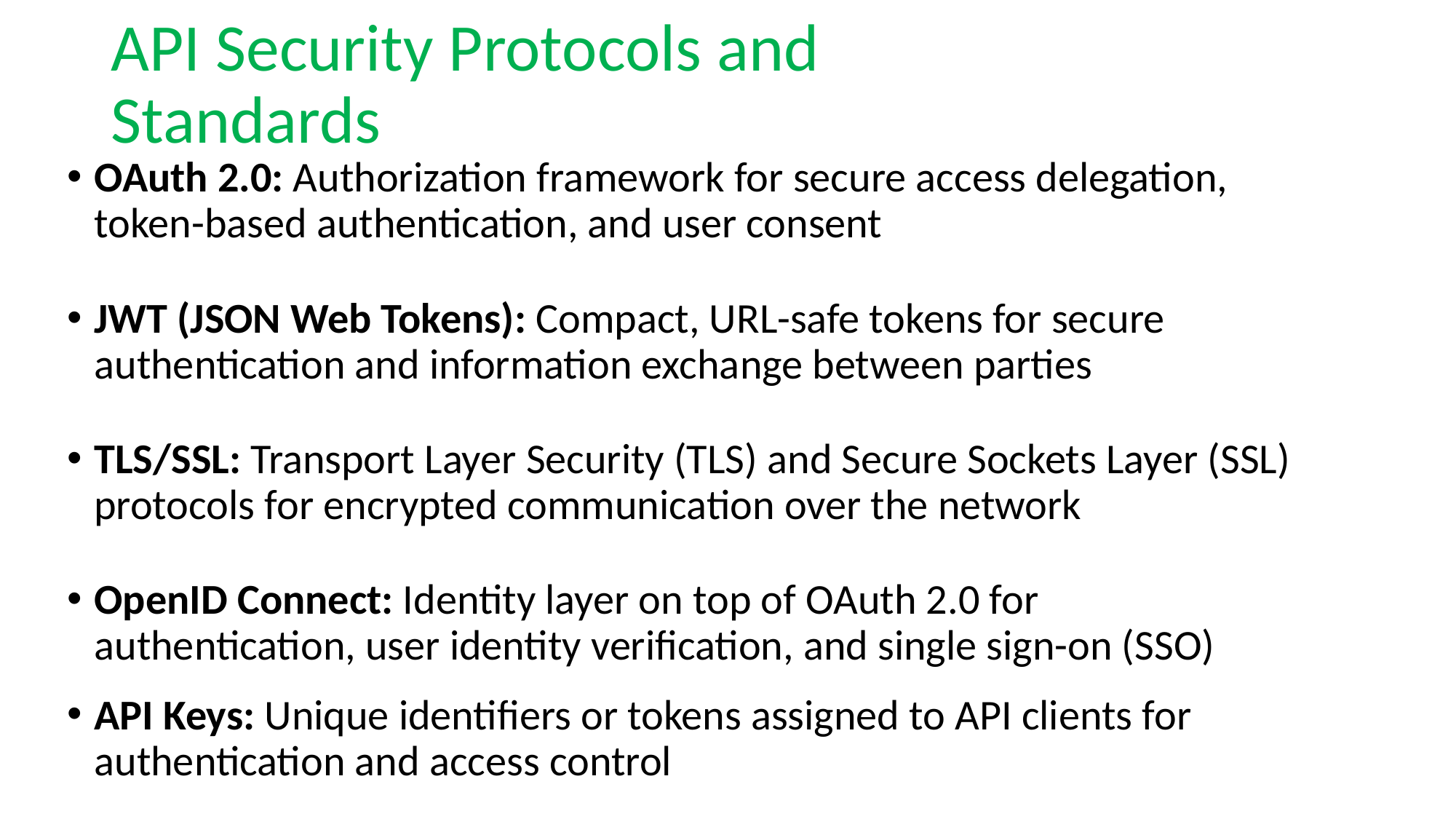

# API Security Protocols and Standards
OAuth 2.0: Authorization framework for secure access delegation, token-based authentication, and user consent
JWT (JSON Web Tokens): Compact, URL-safe tokens for secure authentication and information exchange between parties
TLS/SSL: Transport Layer Security (TLS) and Secure Sockets Layer (SSL) protocols for encrypted communication over the network
OpenID Connect: Identity layer on top of OAuth 2.0 for authentication, user identity verification, and single sign-on (SSO)
API Keys: Unique identifiers or tokens assigned to API clients for authentication and access control